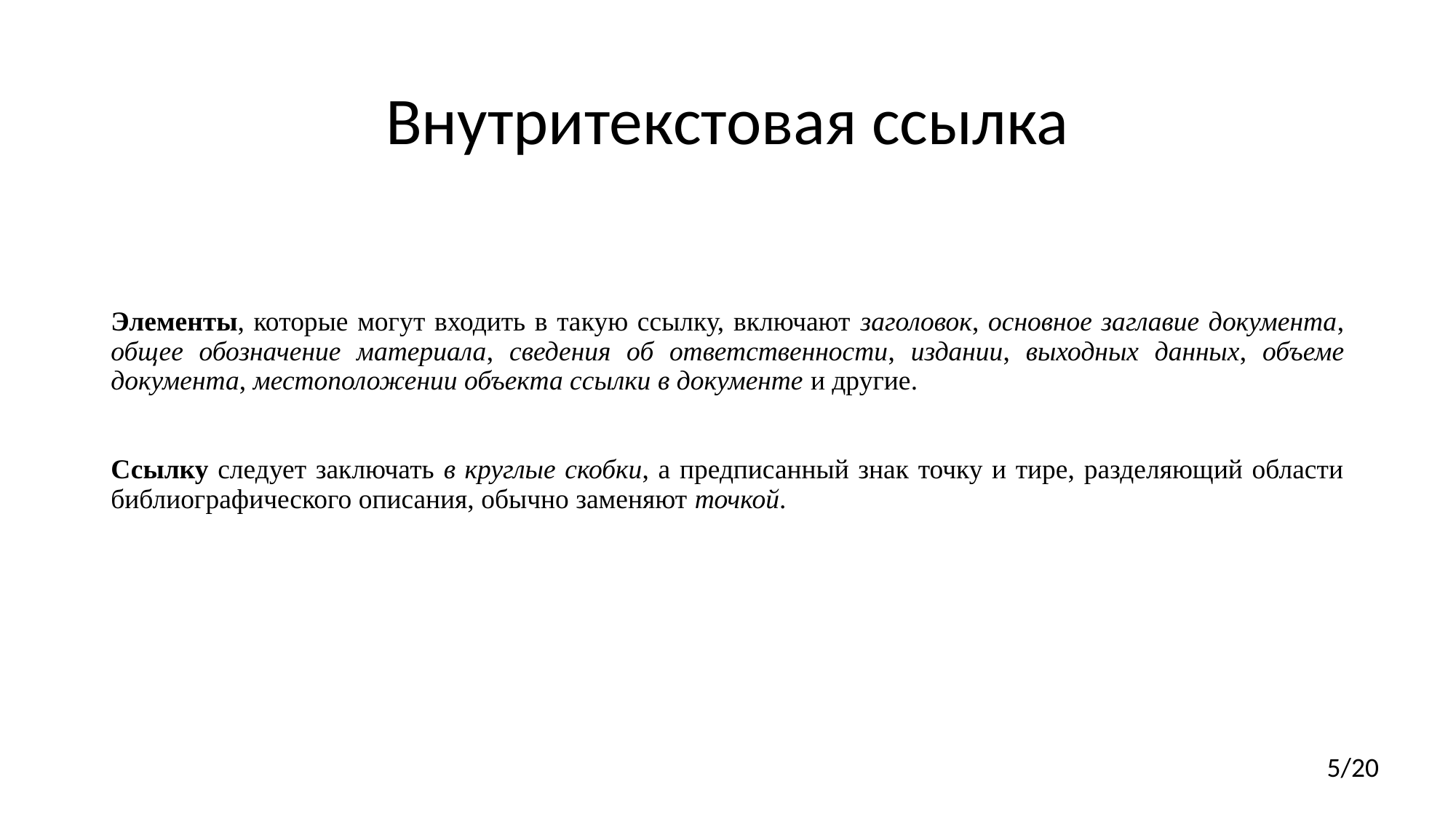

# Внутритекстовая ссылка
Элементы, которые могут входить в такую ссылку, включают заголовок, основное заглавие документа, общее обозначение материала, сведения об ответственности, издании, выходных данных, объеме документа, местоположении объекта ссылки в документе и другие.

Ссылку следует заключать в круглые скобки, а предписанный знак точку и тире, разделяющий области библиографического описания, обычно заменяют точкой.

5/20